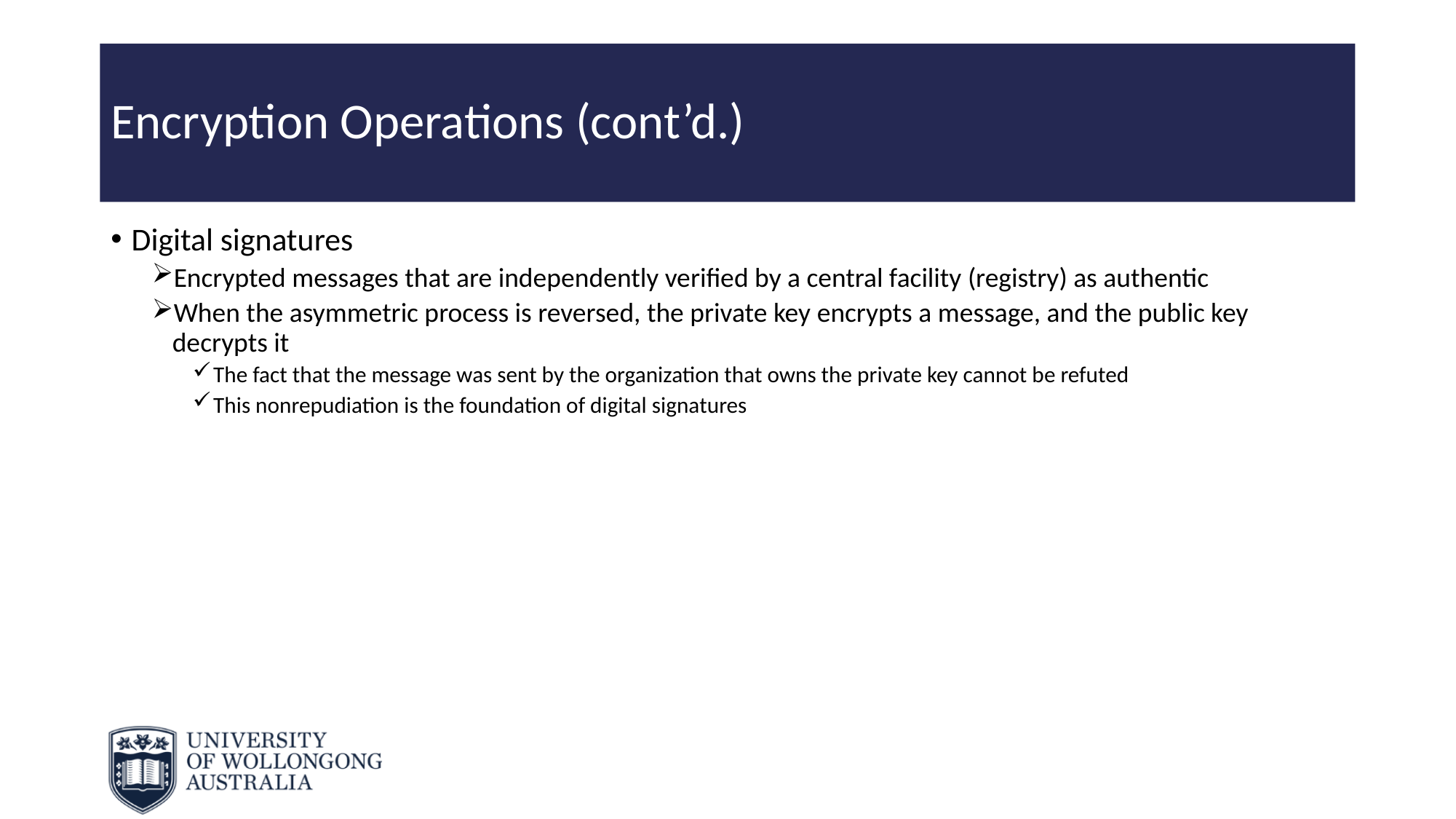

# Encryption Operations (cont’d.)
Digital signatures
Encrypted messages that are independently verified by a central facility (registry) as authentic
When the asymmetric process is reversed, the private key encrypts a message, and the public key decrypts it
The fact that the message was sent by the organization that owns the private key cannot be refuted
This nonrepudiation is the foundation of digital signatures